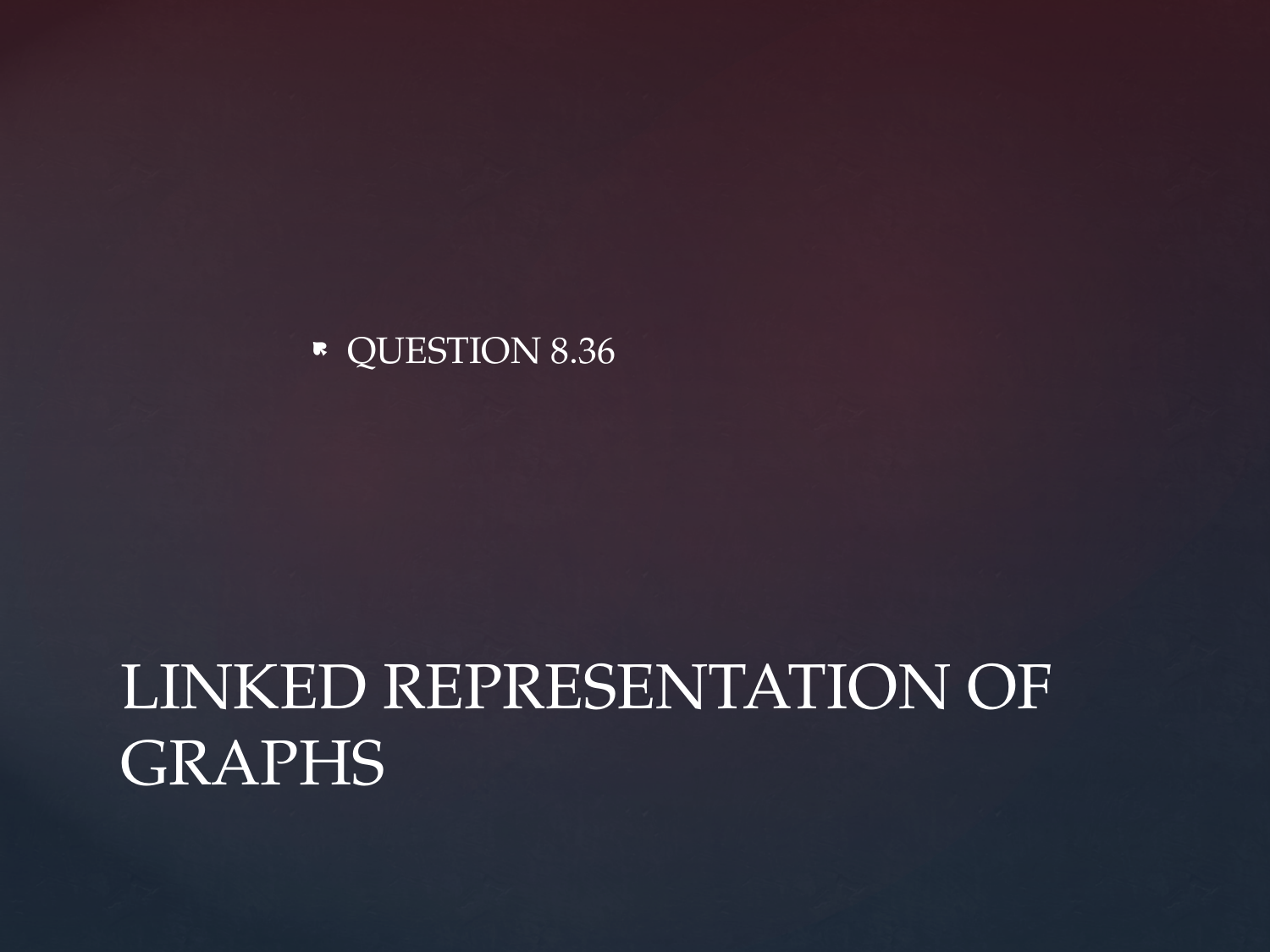

QUESTION 8.36
# LINKED REPRESENTATION OF GRAPHS